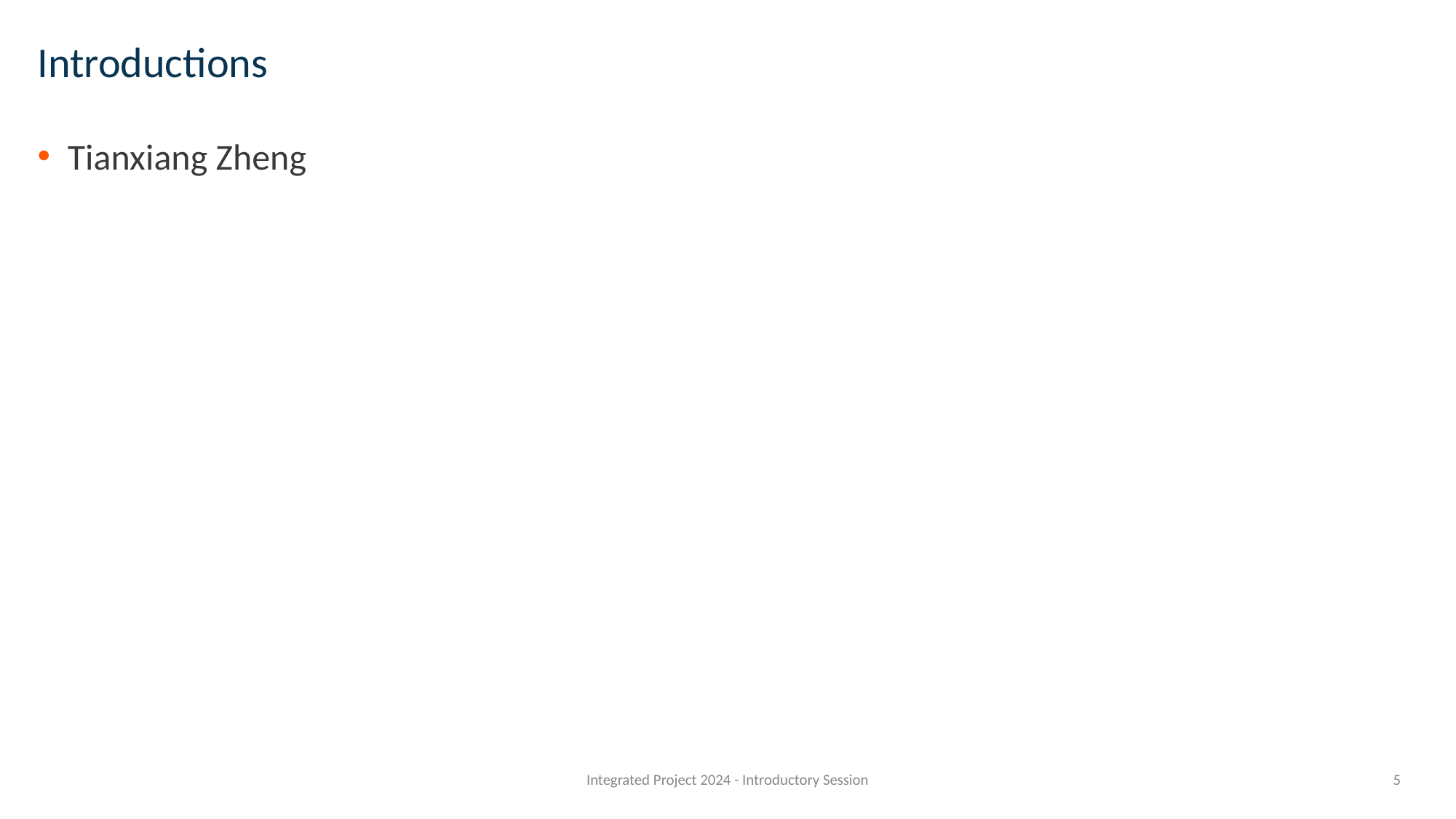

# Introductions
Tianxiang Zheng
5
Integrated Project 2024 - Introductory Session